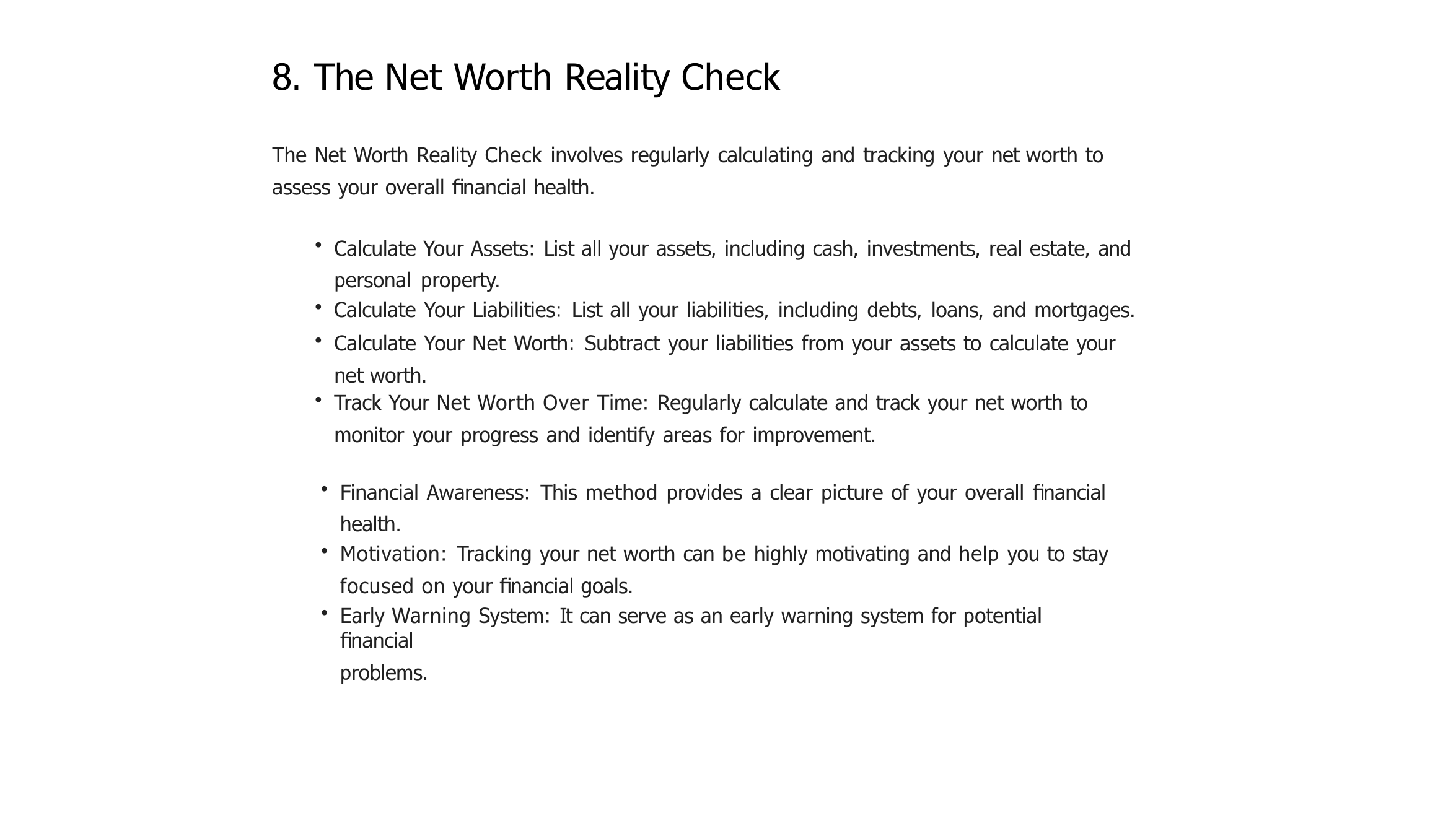

8. The Net Worth Reality Check
The Net Worth Reality Check involves regularly calculating and tracking your net worth to assess your overall financial health.

Calculate Your Assets: List all your assets, including cash, investments, real estate, and personal property.
Calculate Your Liabilities: List all your liabilities, including debts, loans, and mortgages.
Calculate Your Net Worth: Subtract your liabilities from your assets to calculate your net worth.
Track Your Net Worth Over Time: Regularly calculate and track your net worth to
monitor your progress and identify areas for improvement.
Financial Awareness: This method provides a clear picture of your overall financial health.
Motivation: Tracking your net worth can be highly motivating and help you to stay
focused on your financial goals.
Early Warning System: It can serve as an early warning system for potential financial
problems.
MOHAN SUNDARAM